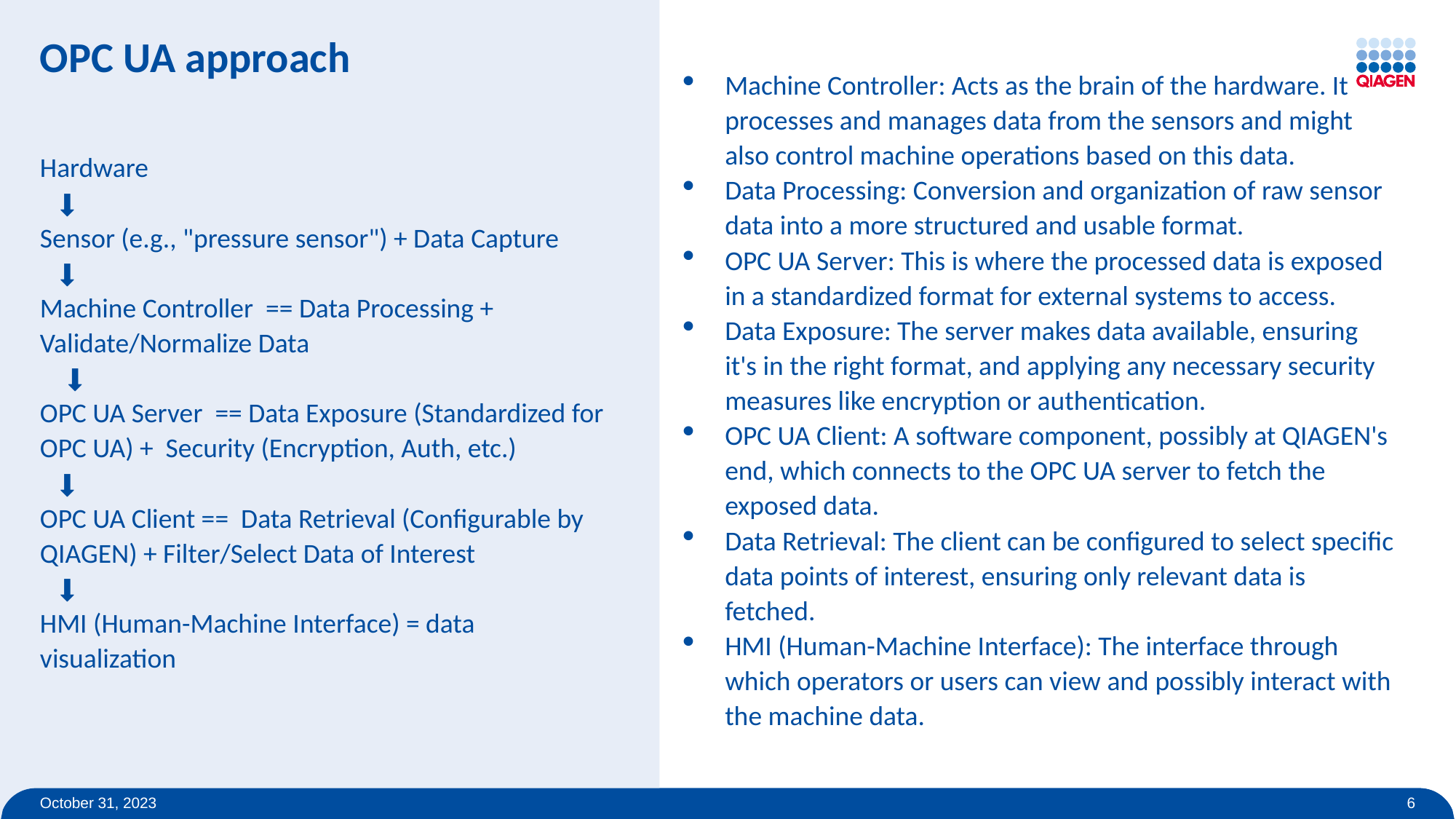

# OPC UA approach
Machine Controller: Acts as the brain of the hardware. It processes and manages data from the sensors and might also control machine operations based on this data.
Data Processing: Conversion and organization of raw sensor data into a more structured and usable format.
OPC UA Server: This is where the processed data is exposed in a standardized format for external systems to access.
Data Exposure: The server makes data available, ensuring it's in the right format, and applying any necessary security measures like encryption or authentication.
OPC UA Client: A software component, possibly at QIAGEN's end, which connects to the OPC UA server to fetch the exposed data.
Data Retrieval: The client can be configured to select specific data points of interest, ensuring only relevant data is fetched.
HMI (Human-Machine Interface): The interface through which operators or users can view and possibly interact with the machine data.

Hardware
   ⬇
Sensor (e.g., "pressure sensor") + Data Capture
   ⬇
Machine Controller  == Data Processing + Validate/Normalize Data
   ⬇
OPC UA Server  == Data Exposure (Standardized for OPC UA) +  Security (Encryption, Auth, etc.)
   ⬇
OPC UA Client ==  Data Retrieval (Configurable by QIAGEN) + Filter/Select Data of Interest
   ⬇
HMI (Human-Machine Interface) = data visualization

October 31, 2023
6